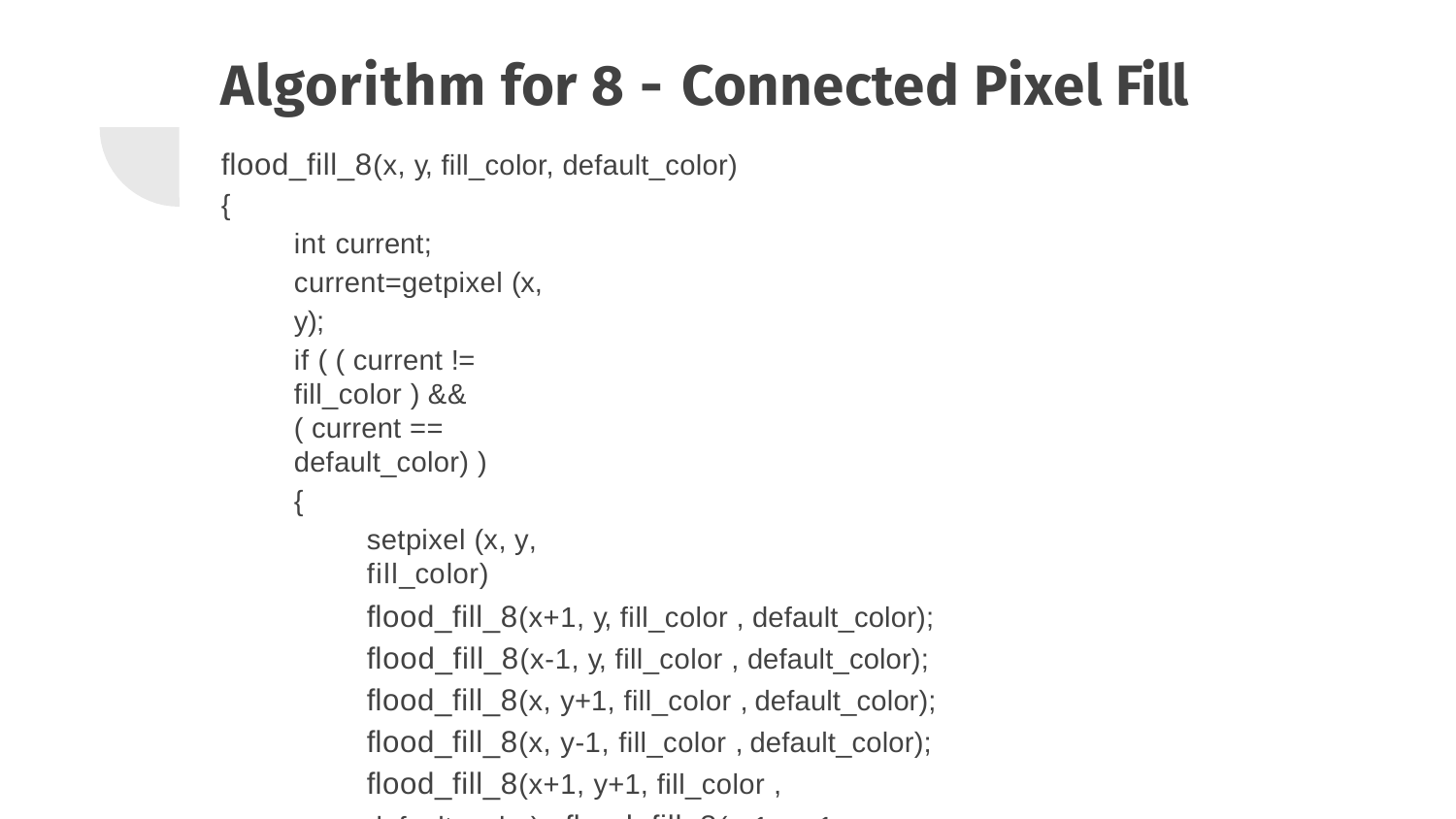

# Algorithm for 8 - Connected Pixel Fill
ﬂood_fill_8(x, y, fill_color, default_color)
{
int current;  current=getpixel (x, y);
if ( ( current != fill_color ) && ( current == default_color) )
{
setpixel (x, y, fill_color)
ﬂood_fill_8(x+1, y, fill_color , default_color);  ﬂood_fill_8(x-1, y, fill_color , default_color);  ﬂood_fill_8(x, y+1, fill_color , default_color);  ﬂood_fill_8(x, y-1, fill_color , default_color);  ﬂood_fill_8(x+1, y+1, fill_color , default_color);  ﬂood_fill_8(x-1, y+1, fill_color , default_color);  ﬂood_fill_8(x+1, y-1, fill_color , default_color);  ﬂood_fill_8(x-1, y-1, fill_color , default_color);
}
}